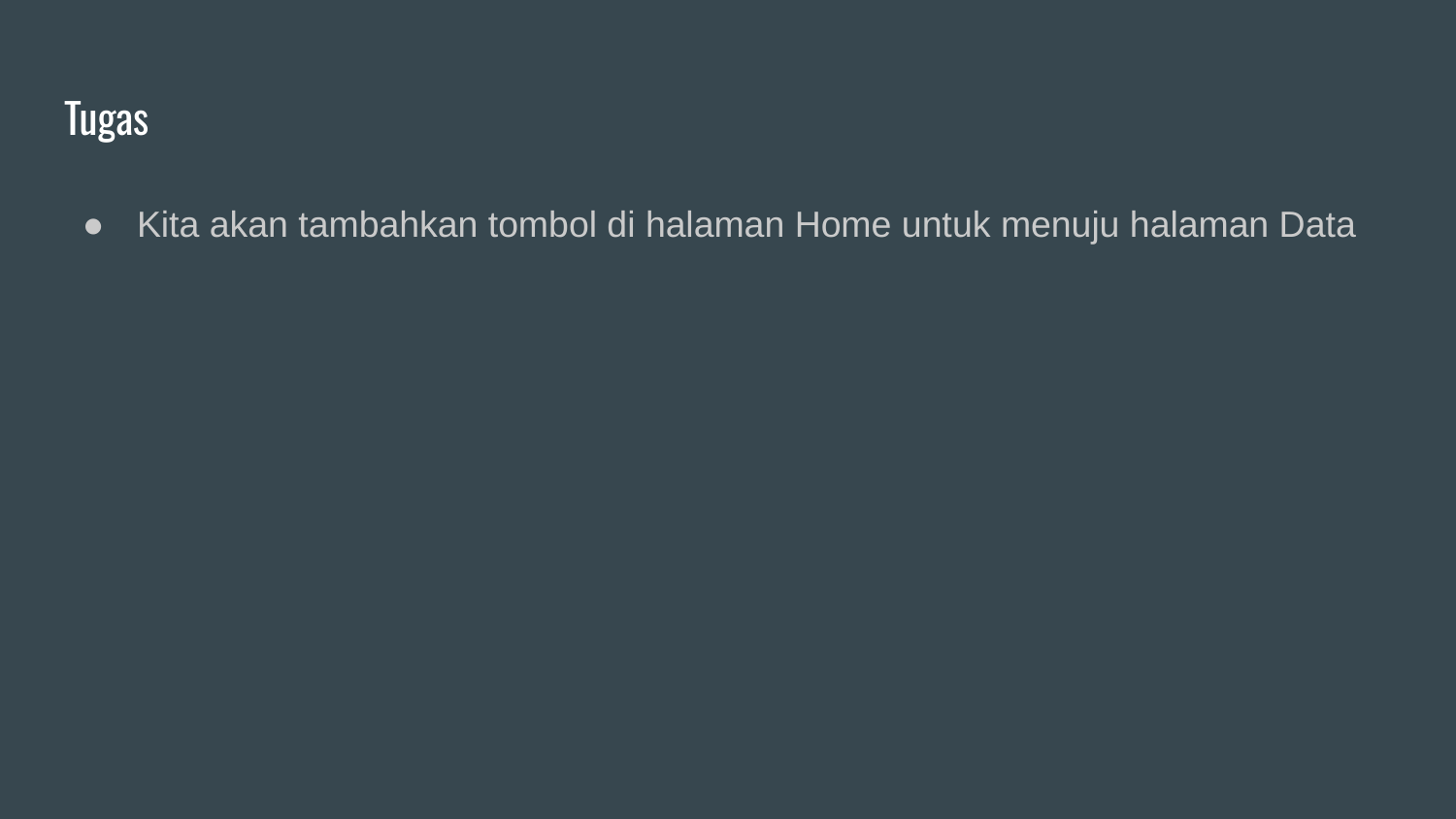

# Tugas
Kita akan tambahkan tombol di halaman Home untuk menuju halaman Data